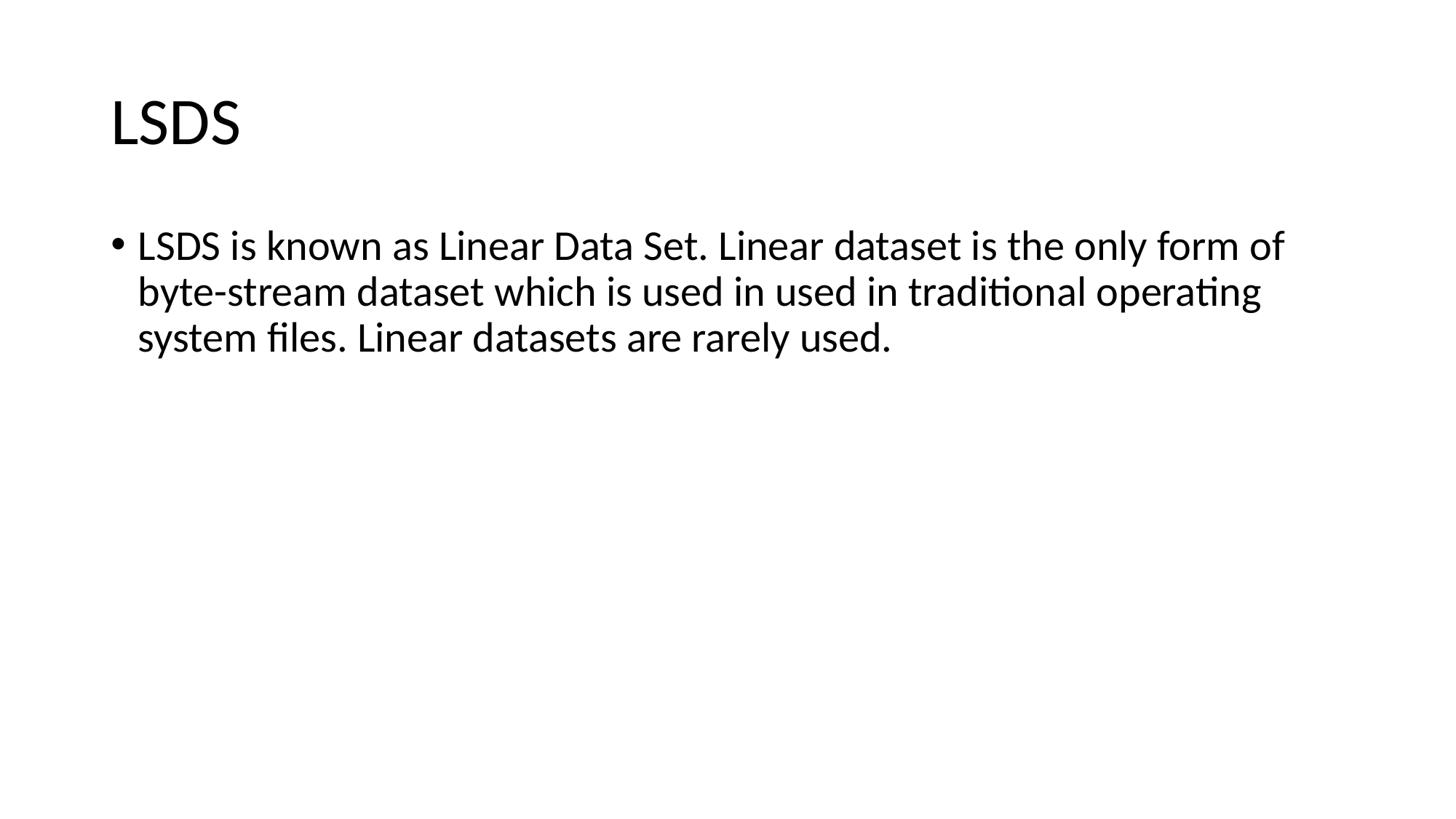

# LSDS
LSDS is known as Linear Data Set. Linear dataset is the only form of byte-stream dataset which is used in used in traditional operating system files. Linear datasets are rarely used.